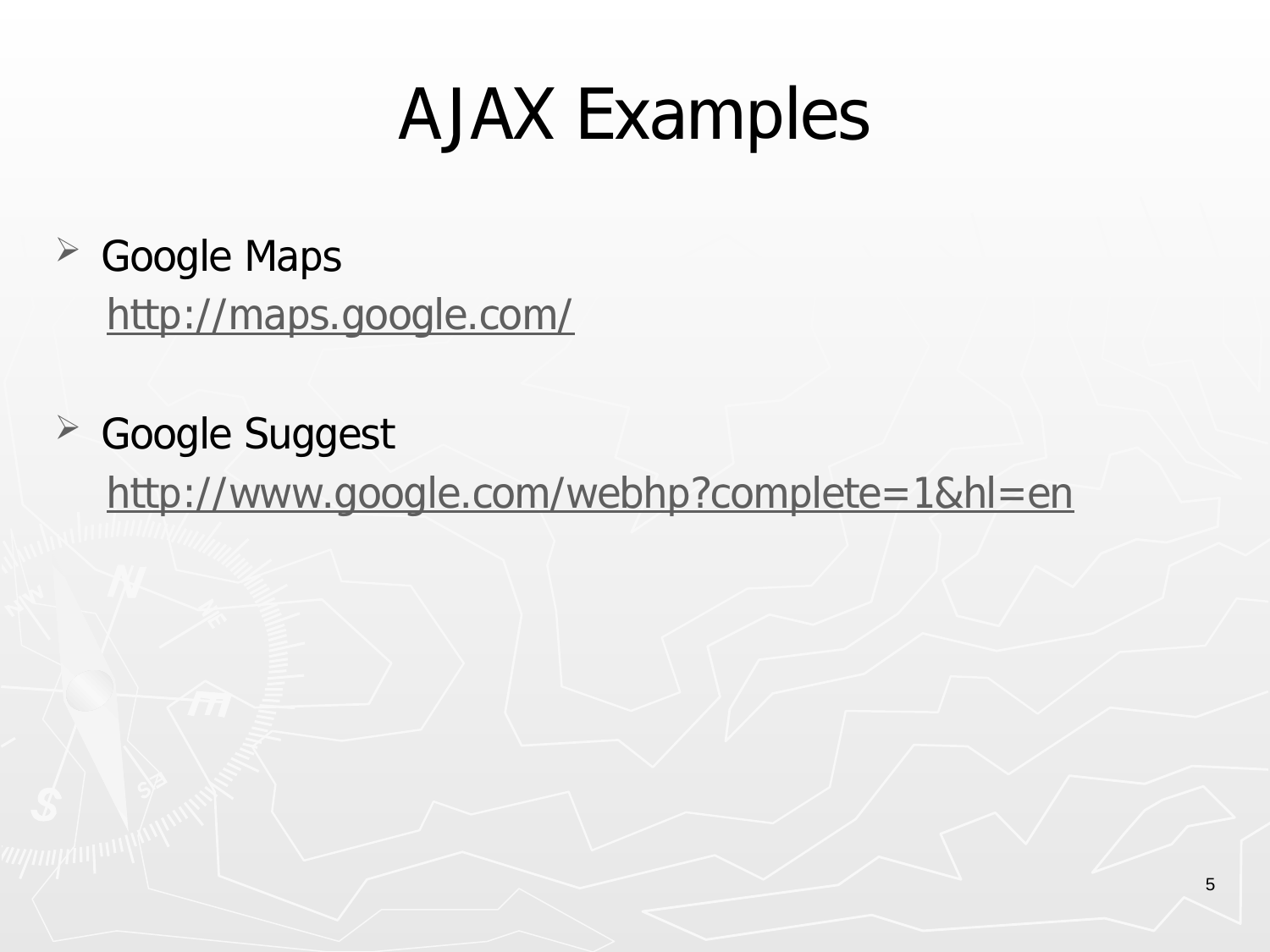

# AJAX Examples
Google Maps
    http://maps.google.com/

Google Suggest
    http://www.google.com/webhp?complete=1&hl=en

5